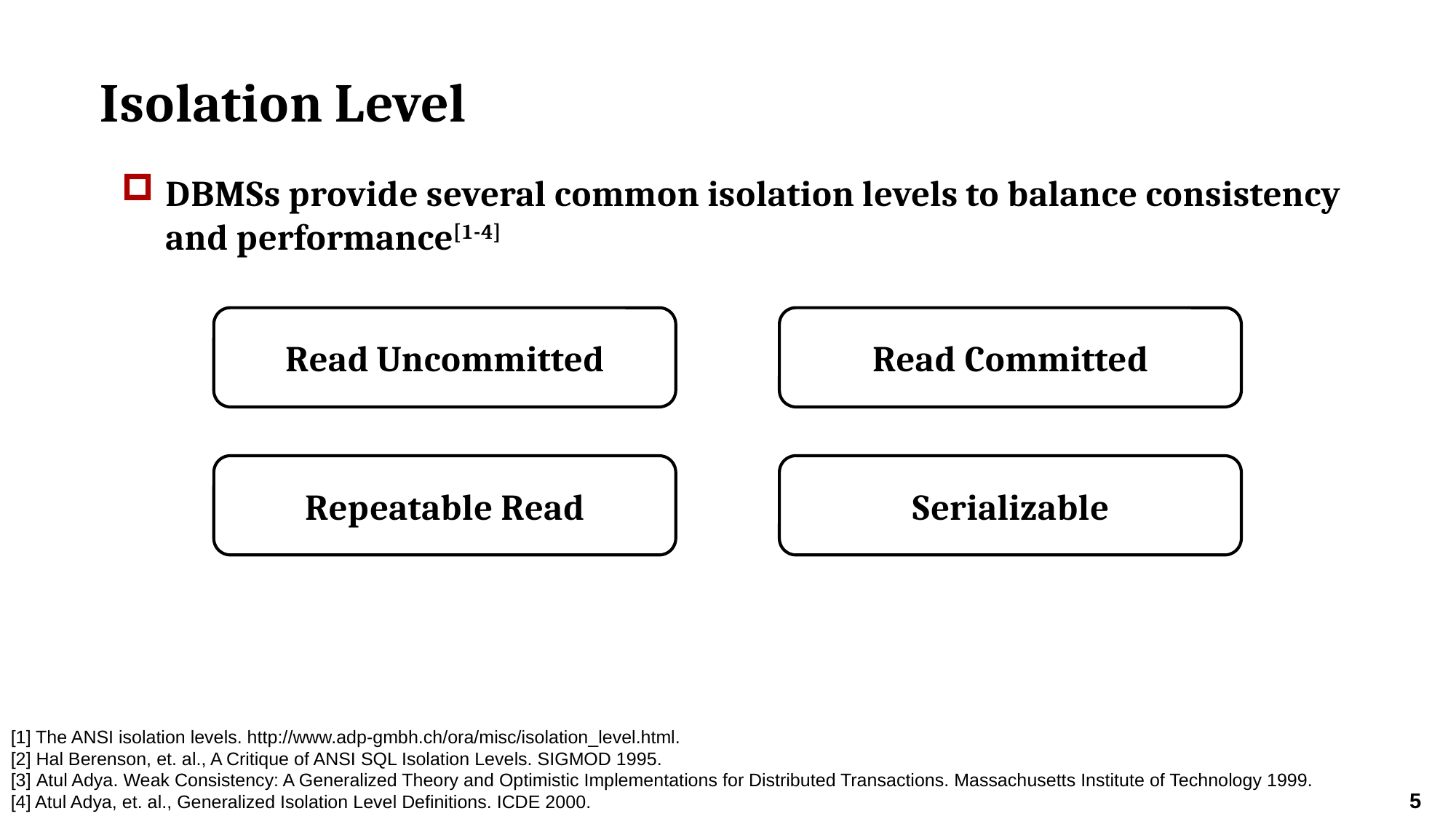

# Isolation Level
DBMSs provide several common isolation levels to balance consistency and performance[1-4]
Read Uncommitted
Read Committed
Repeatable Read
Serializable
[1] The ANSI isolation levels. http://www.adp-gmbh.ch/ora/misc/isolation_level.html.
[2] Hal Berenson, et. al., A Critique of ANSI SQL Isolation Levels. SIGMOD 1995.
[3] Atul Adya. Weak Consistency: A Generalized Theory and Optimistic Implementations for Distributed Transactions. Massachusetts Institute of Technology 1999.
[4] Atul Adya, et. al., Generalized Isolation Level Definitions. ICDE 2000.